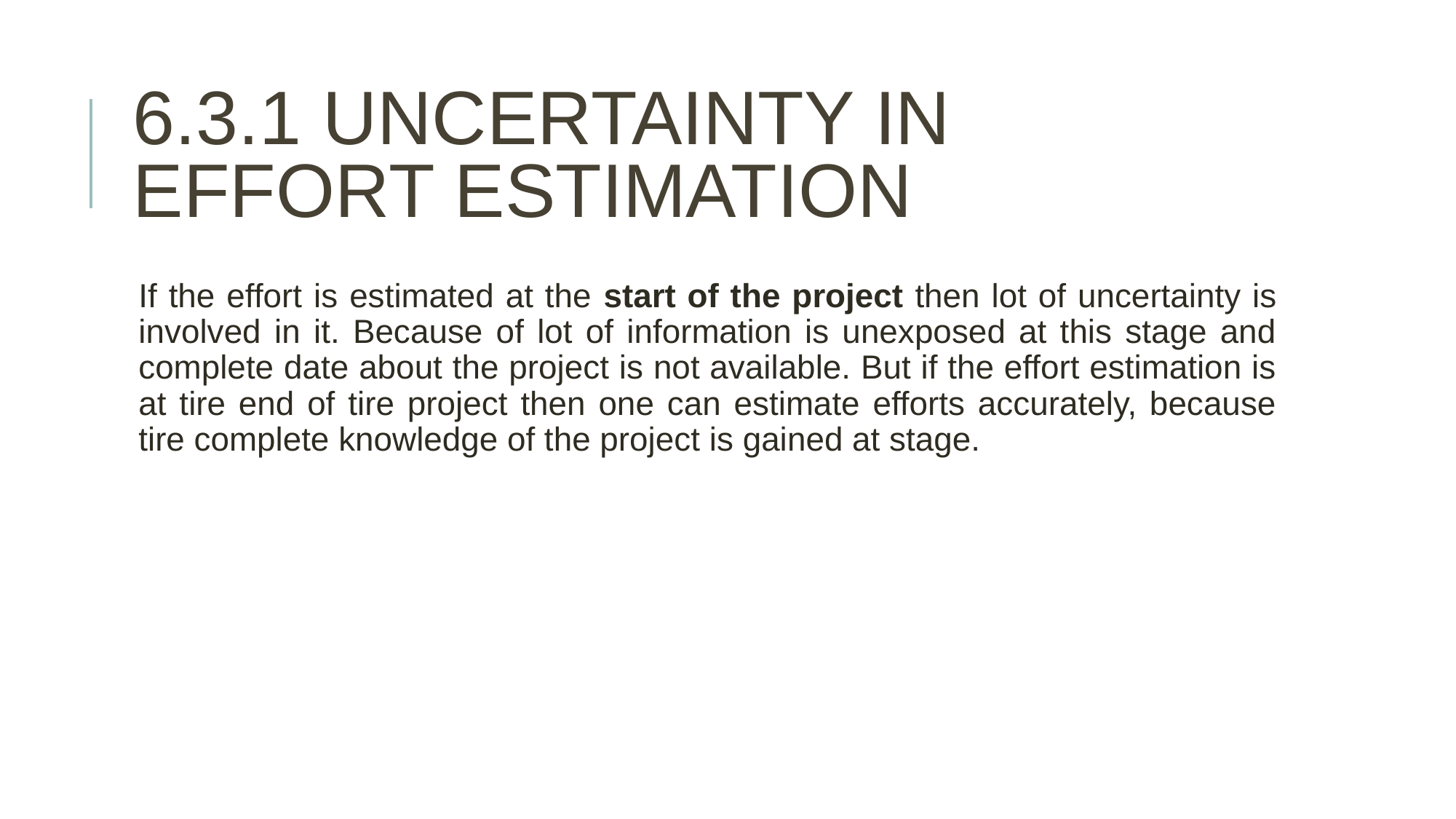

# 6.3.1 UNCERTAINTY IN EFFORT ESTIMATION
If the effort is estimated at the start of the project then lot of uncertainty is involved in it. Because of lot of information is unexposed at this stage and complete date about the project is not available. But if the effort estimation is at tire end of tire project then one can estimate efforts accurately, because tire complete knowledge of the project is gained at stage.